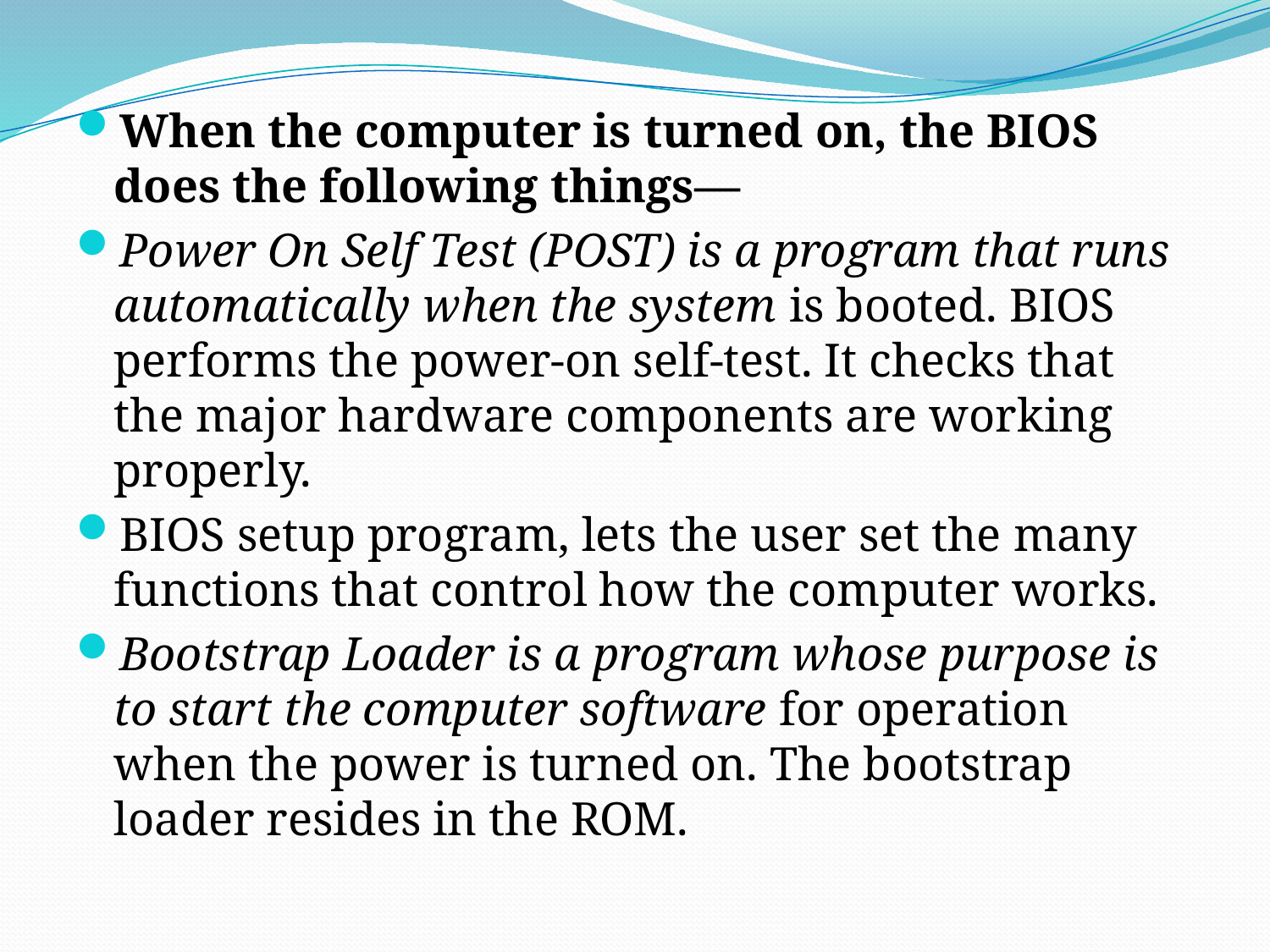

When the computer is turned on, the BIOS does the following things—
Power On Self Test (POST) is a program that runs automatically when the system is booted. BIOS performs the power-on self-test. It checks that the major hardware components are working properly.
BIOS setup program, lets the user set the many functions that control how the computer works.
Bootstrap Loader is a program whose purpose is to start the computer software for operation when the power is turned on. The bootstrap loader resides in the ROM.